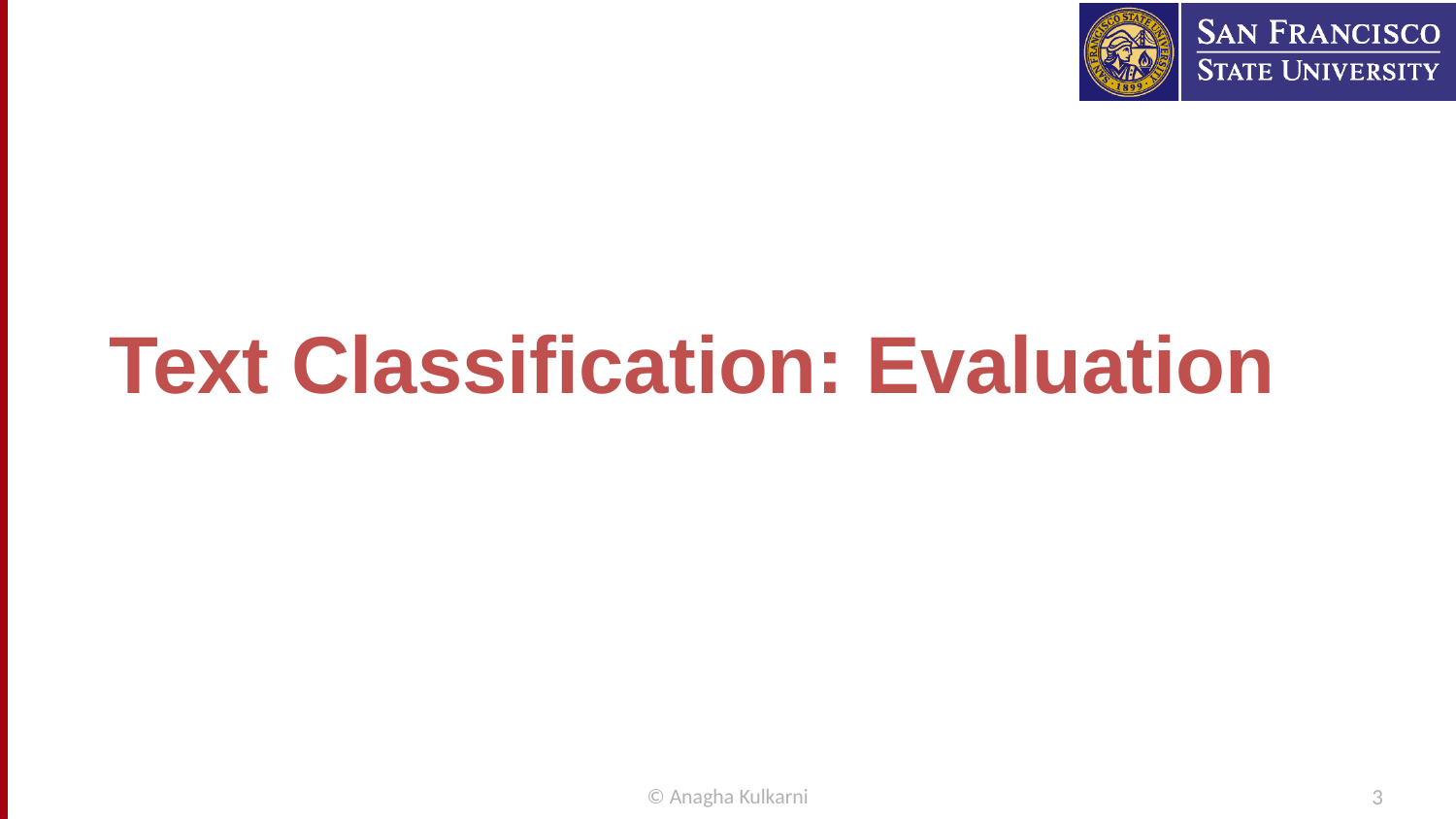

#
Text Classification: Evaluation
© Anagha Kulkarni
3